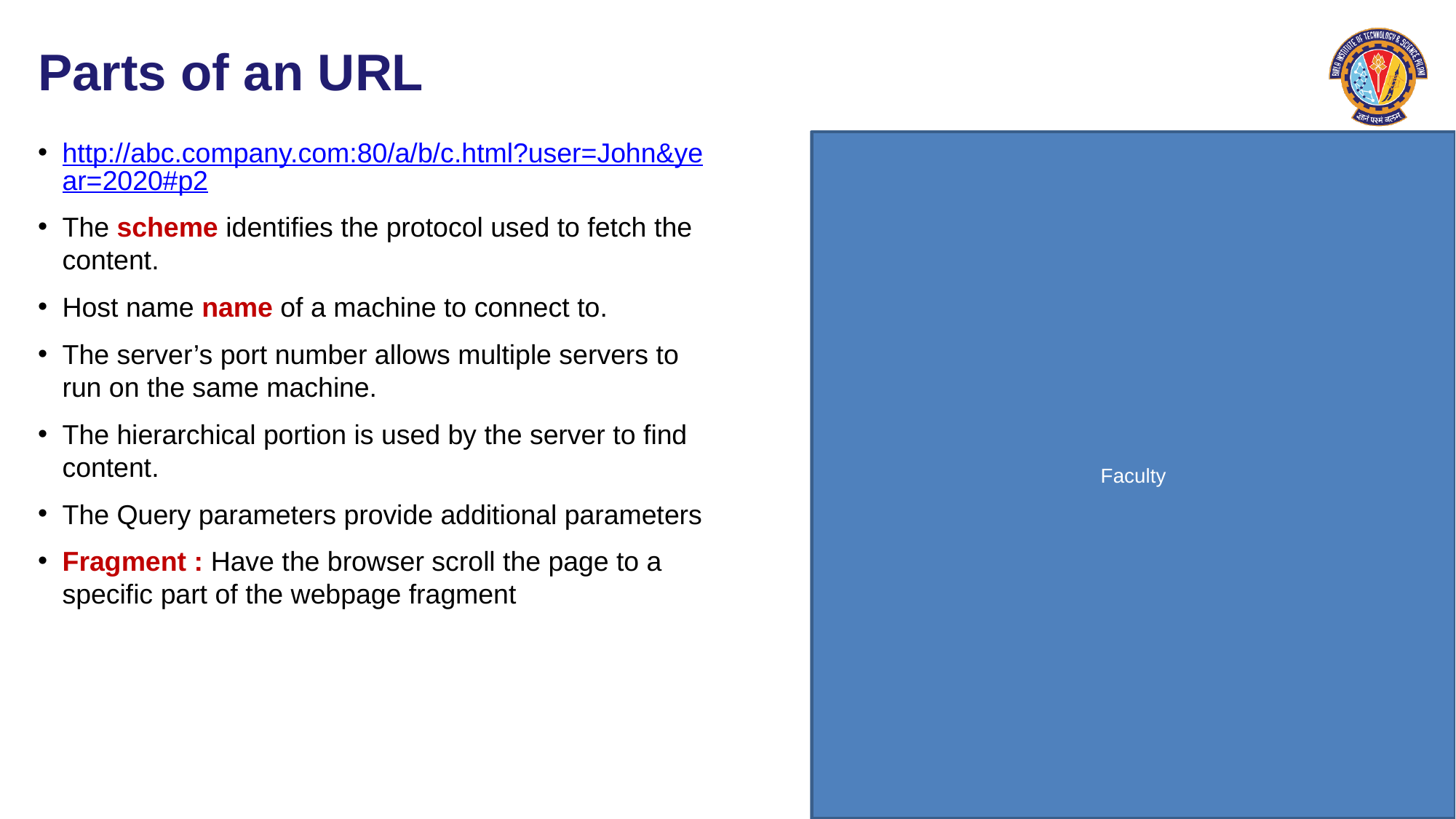

# Parts of an URL
http://abc.company.com:80/a/b/c.html?user=John&year=2020#p2
The scheme identifies the protocol used to fetch the content.
Host name name of a machine to connect to.
The server’s port number allows multiple servers to run on the same machine.
The hierarchical portion is used by the server to find content.
The Query parameters provide additional parameters
Fragment : Have the browser scroll the page to a specific part of the webpage fragment